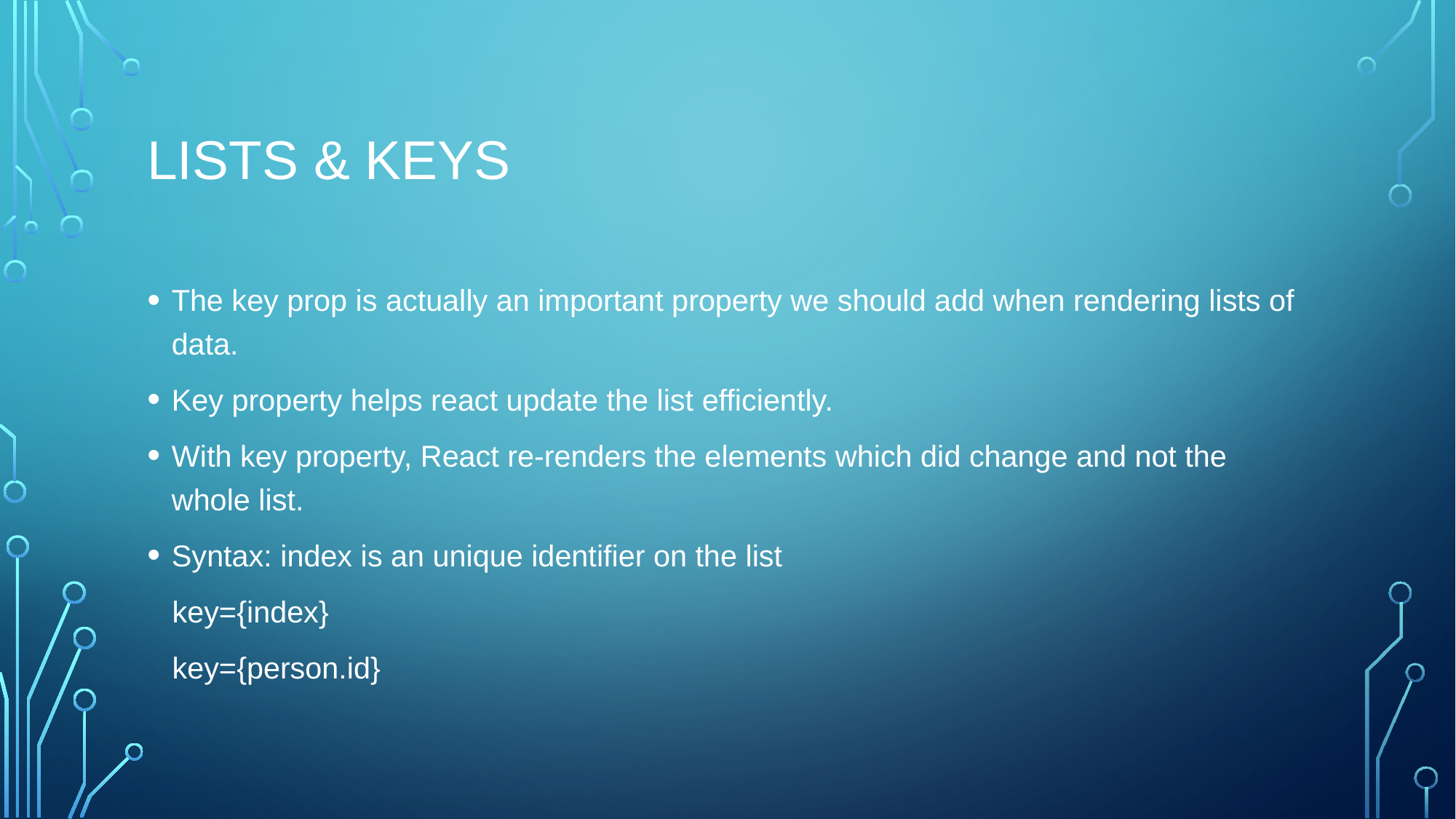

# Lists & Keys
The key prop is actually an important property we should add when rendering lists of data.
Key property helps react update the list efficiently.
With key property, React re-renders the elements which did change and not the whole list.
Syntax: index is an unique identifier on the list
   key={index}
   key={person.id}